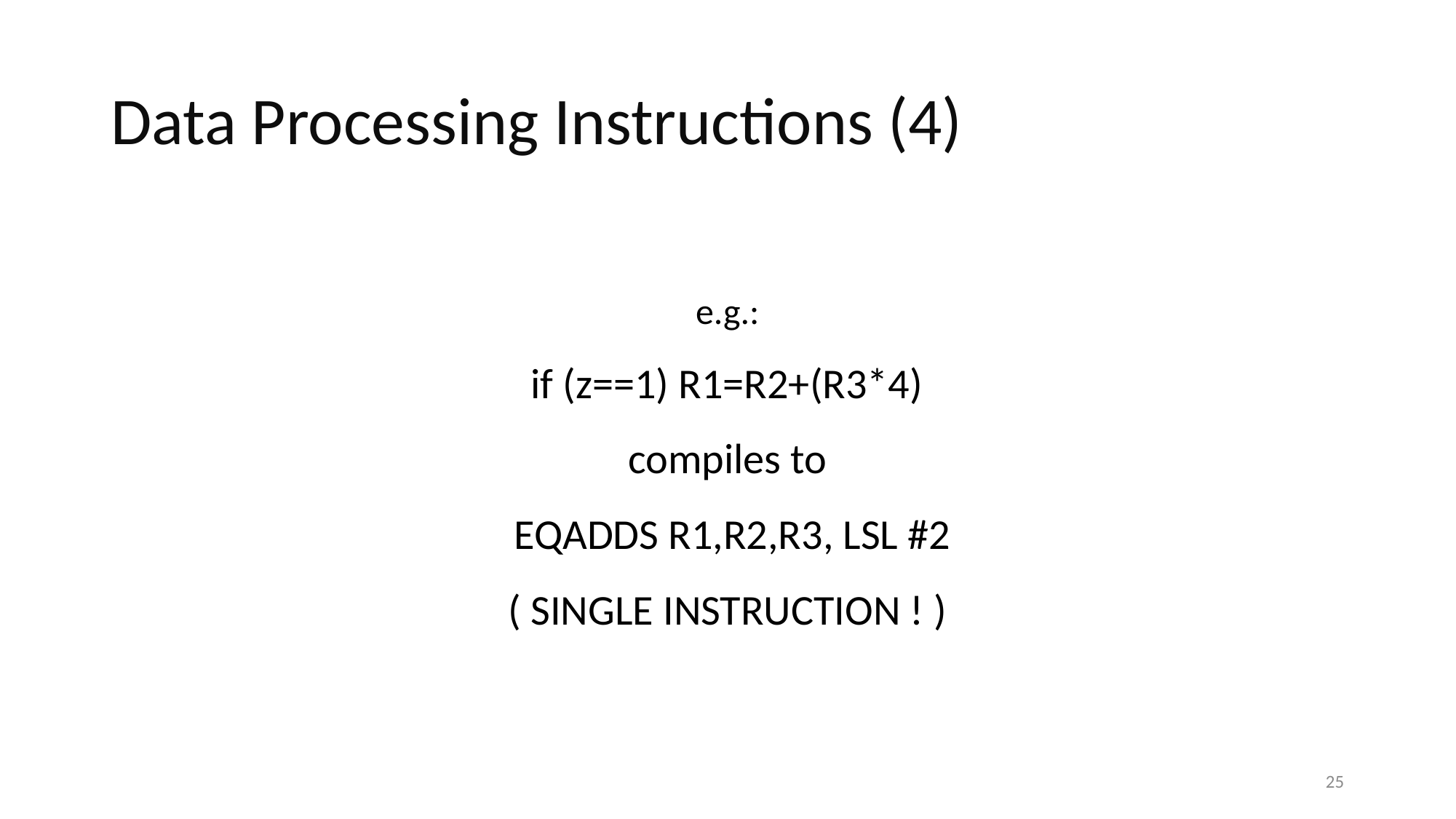

# Data Processing Instructions (4)

e.g.:
 if (z==1) R1=R2+(R3*4)
compiles to
 EQADDS R1,R2,R3, LSL #2
( SINGLE INSTRUCTION ! )

25